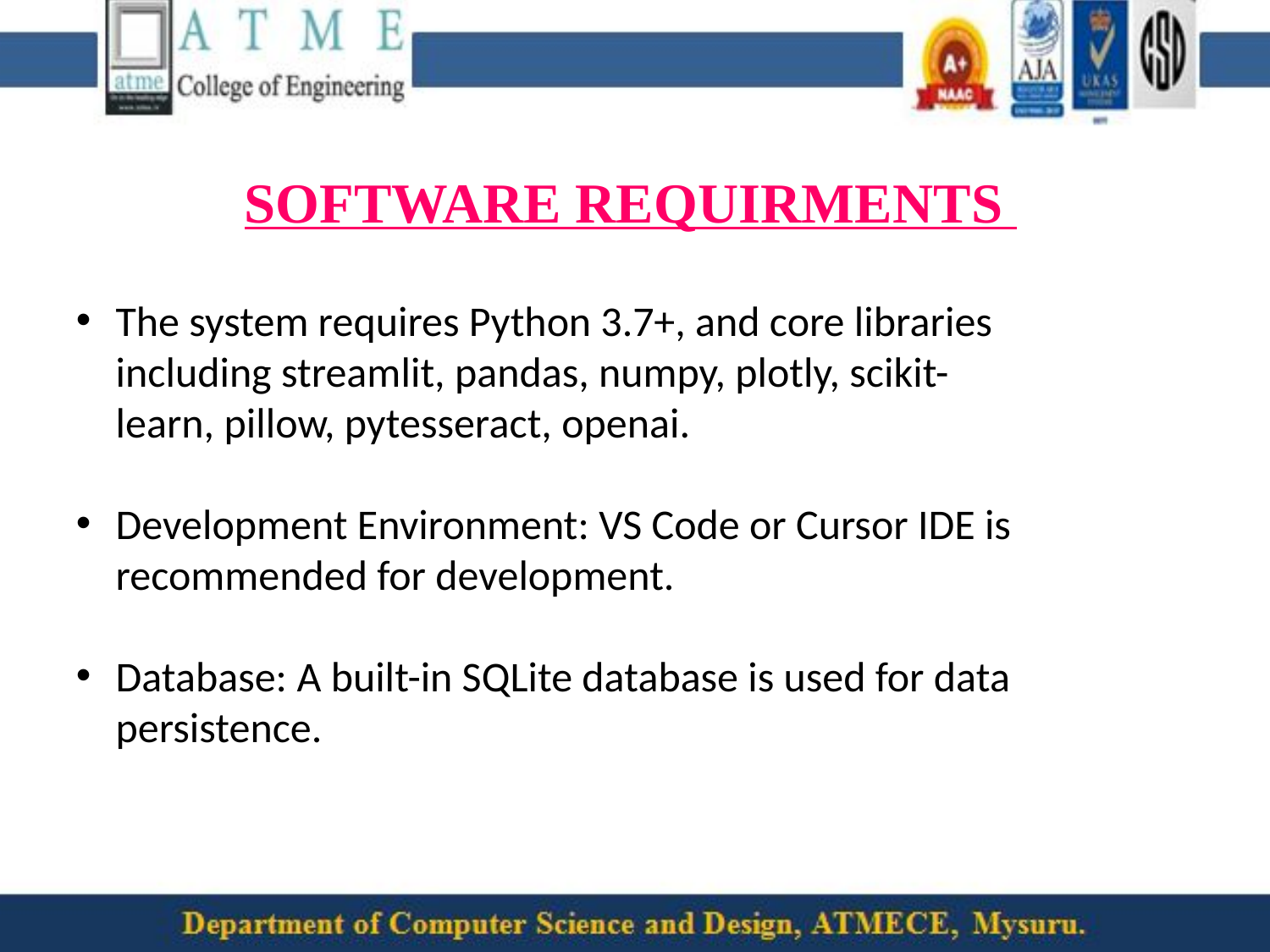

SOFTWARE REQUIRMENTS
The system requires Python 3.7+, and core libraries including streamlit, pandas, numpy, plotly, scikit-learn, pillow, pytesseract, openai.

Development Environment: VS Code or Cursor IDE is recommended for development.

Database: A built-in SQLite database is used for data persistence.